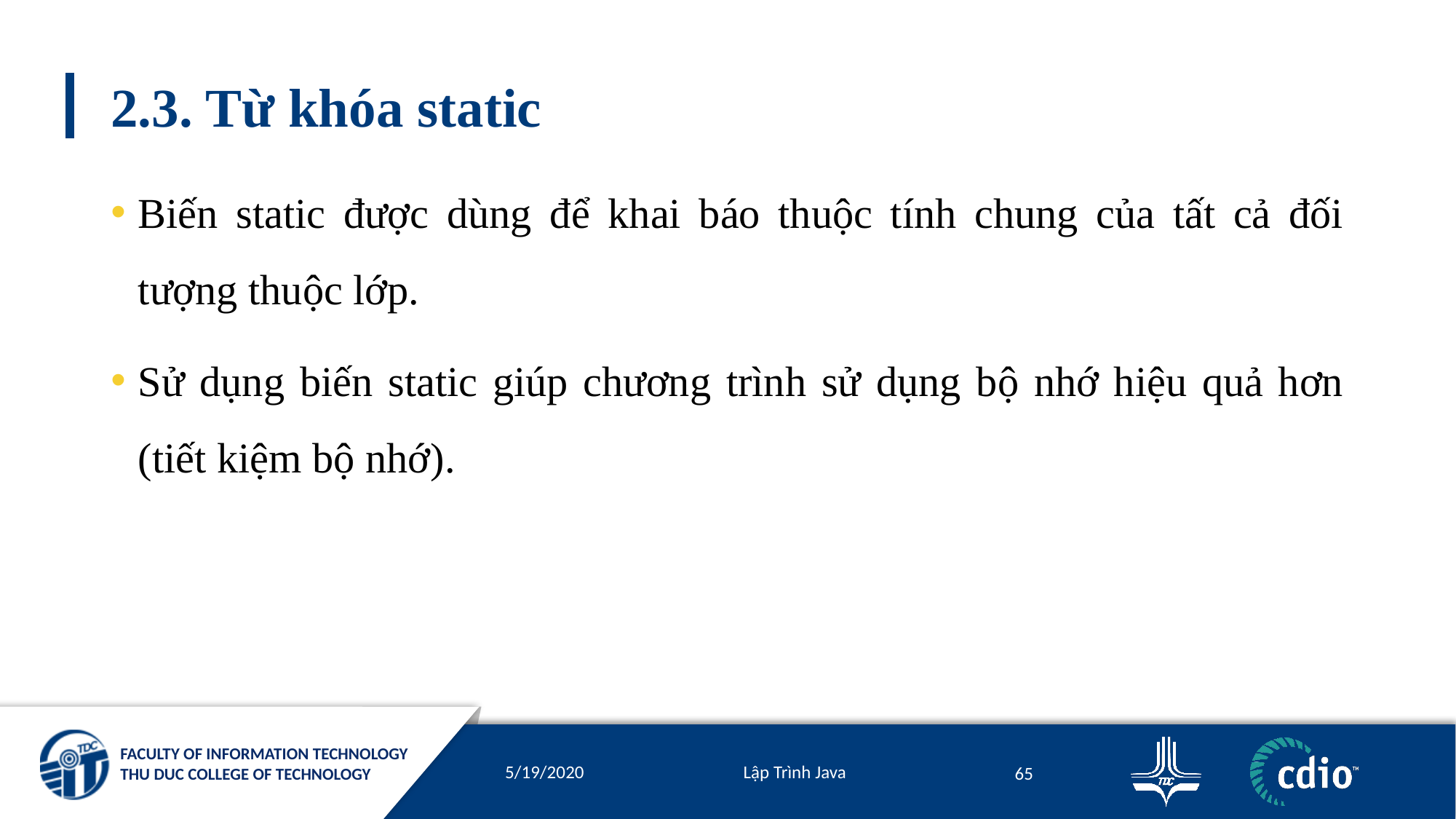

# 2.3. Từ khóa static
Biến static được dùng để khai báo thuộc tính chung của tất cả đối tượng thuộc lớp.
Sử dụng biến static giúp chương trình sử dụng bộ nhớ hiệu quả hơn (tiết kiệm bộ nhớ).